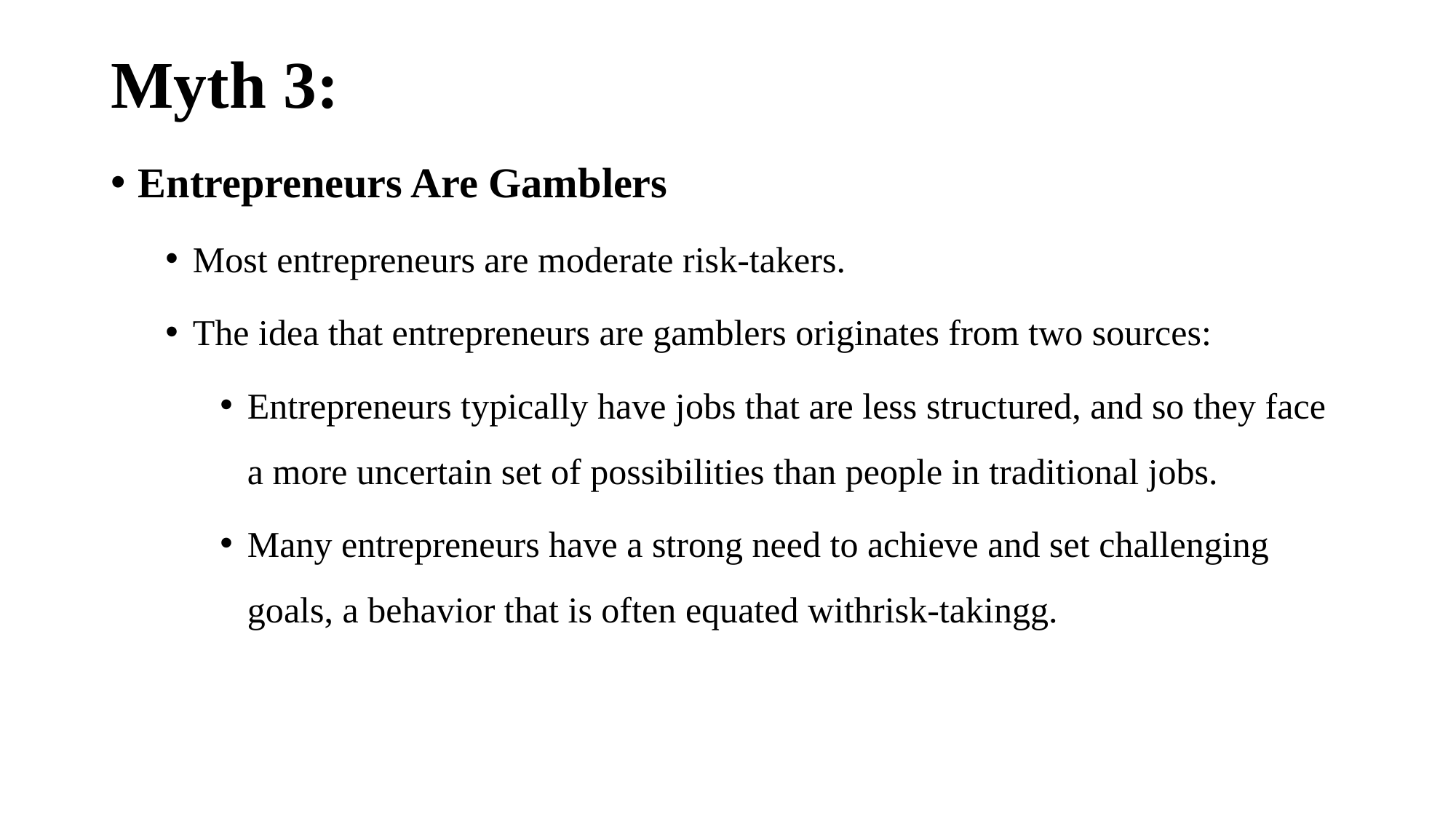

# Myth 3:
Entrepreneurs Are Gamblers
Most entrepreneurs are moderate risk-takers.
The idea that entrepreneurs are gamblers originates from two sources:
Entrepreneurs typically have jobs that are less structured, and so they face a more uncertain set of possibilities than people in traditional jobs.
Many entrepreneurs have a strong need to achieve and set challenging goals, a behavior that is often equated withrisk-takingg.